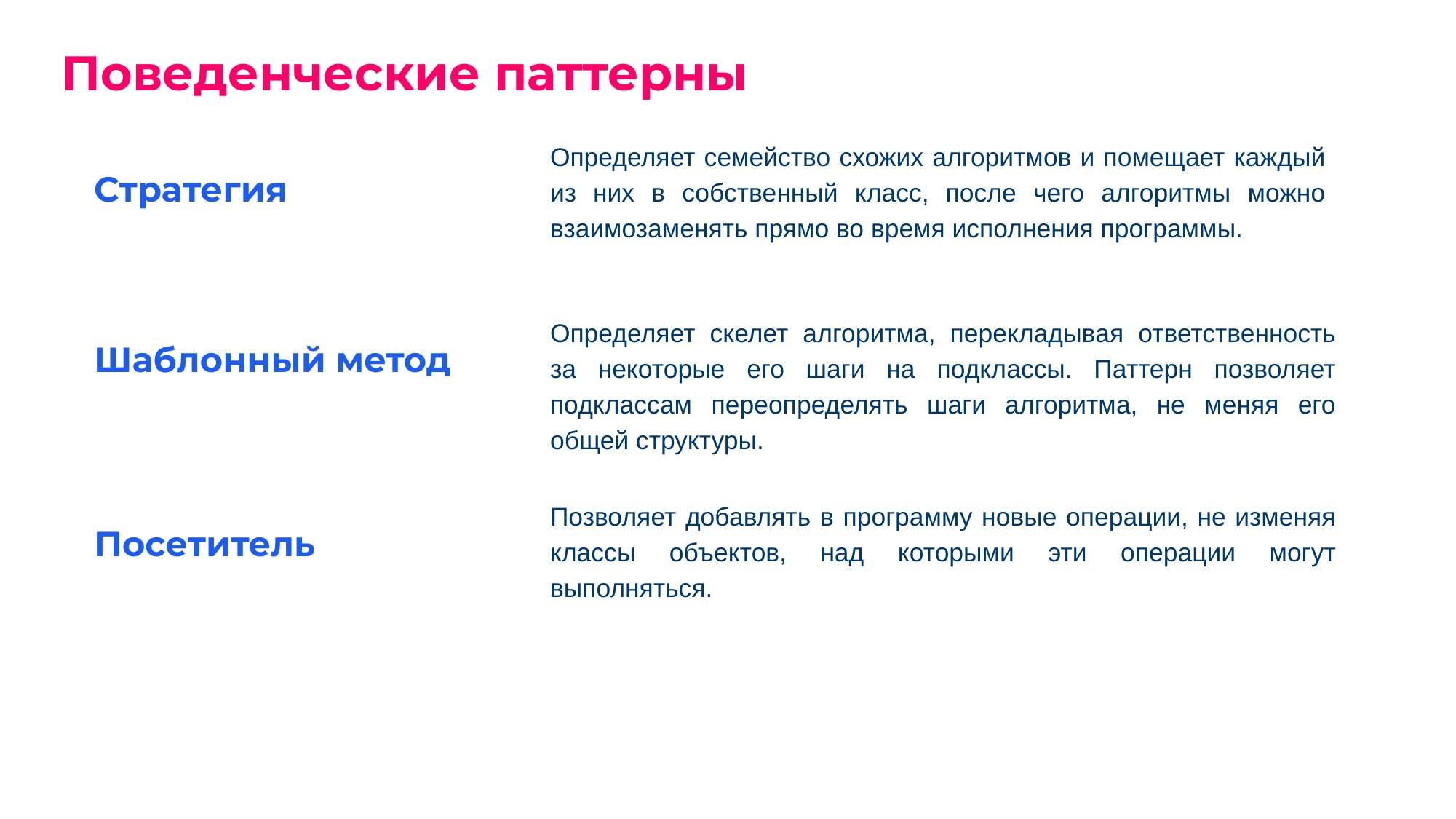

Поведенческие паттерны
Определяет семейство схожих алгоритмов и помещает каждый из них в собственный класс, после чего алгоритмы можно взаимозаменять прямо во время исполнения программы.
Стратегия
Определяет скелет алгоритма, перекладывая ответственность за некоторые его шаги на подклассы. Паттерн позволяет подклассам переопределять шаги алгоритма, не меняя его общей структуры.
Шаблонный метод
Позволяет добавлять в программу новые операции, не изменяя классы объектов, над которыми эти операции могут выполняться.
Посетитель